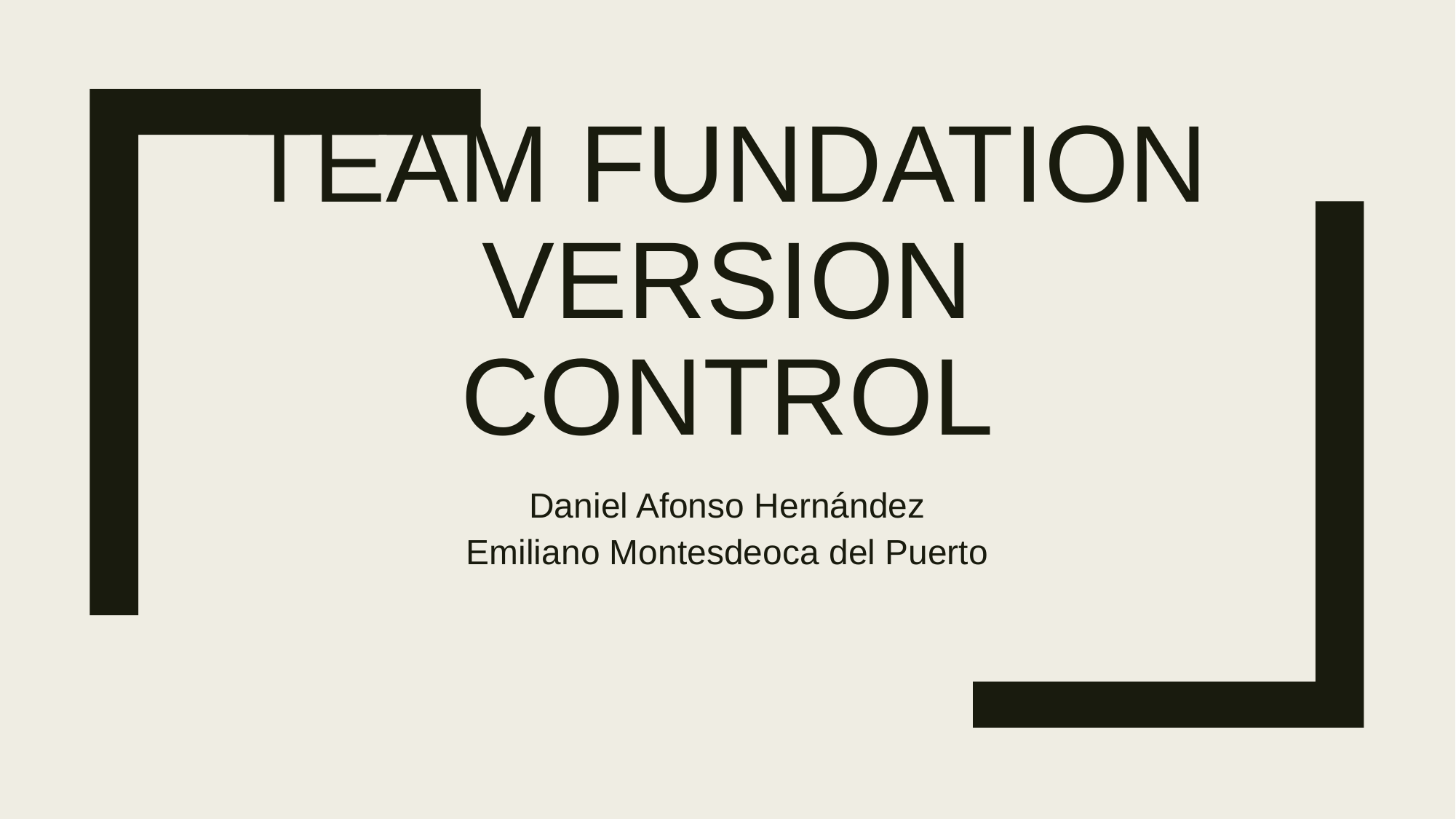

# Team fundation version control
Daniel Afonso Hernández
Emiliano Montesdeoca del Puerto